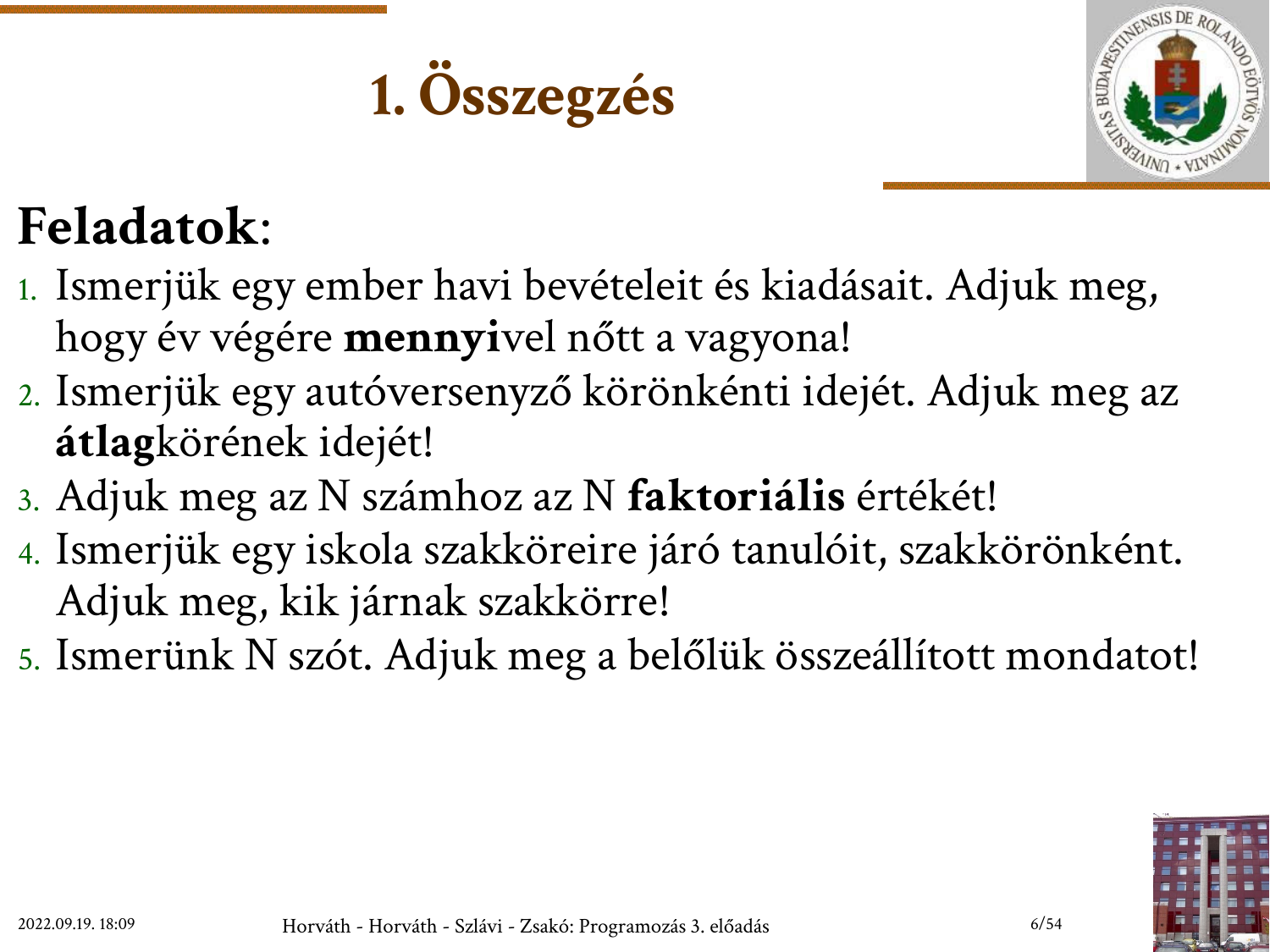

# 1. Összegzés
Feladatok:
Ismerjük egy ember havi bevételeit és kiadásait. Adjuk meg, hogy év végére mennyivel nőtt a vagyona!
Ismerjük egy autóversenyző körönkénti idejét. Adjuk meg az átlagkörének idejét!
Adjuk meg az N számhoz az N faktoriális értékét!
Ismerjük egy iskola szakköreire járó tanulóit, szakkörönként. Adjuk meg, kik járnak szakkörre!
Ismerünk N szót. Adjuk meg a belőlük összeállított mondatot!
2022.09.19. 18:09
Horváth - Horváth - Szlávi - Zsakó: Programozás 3. előadás
6/54